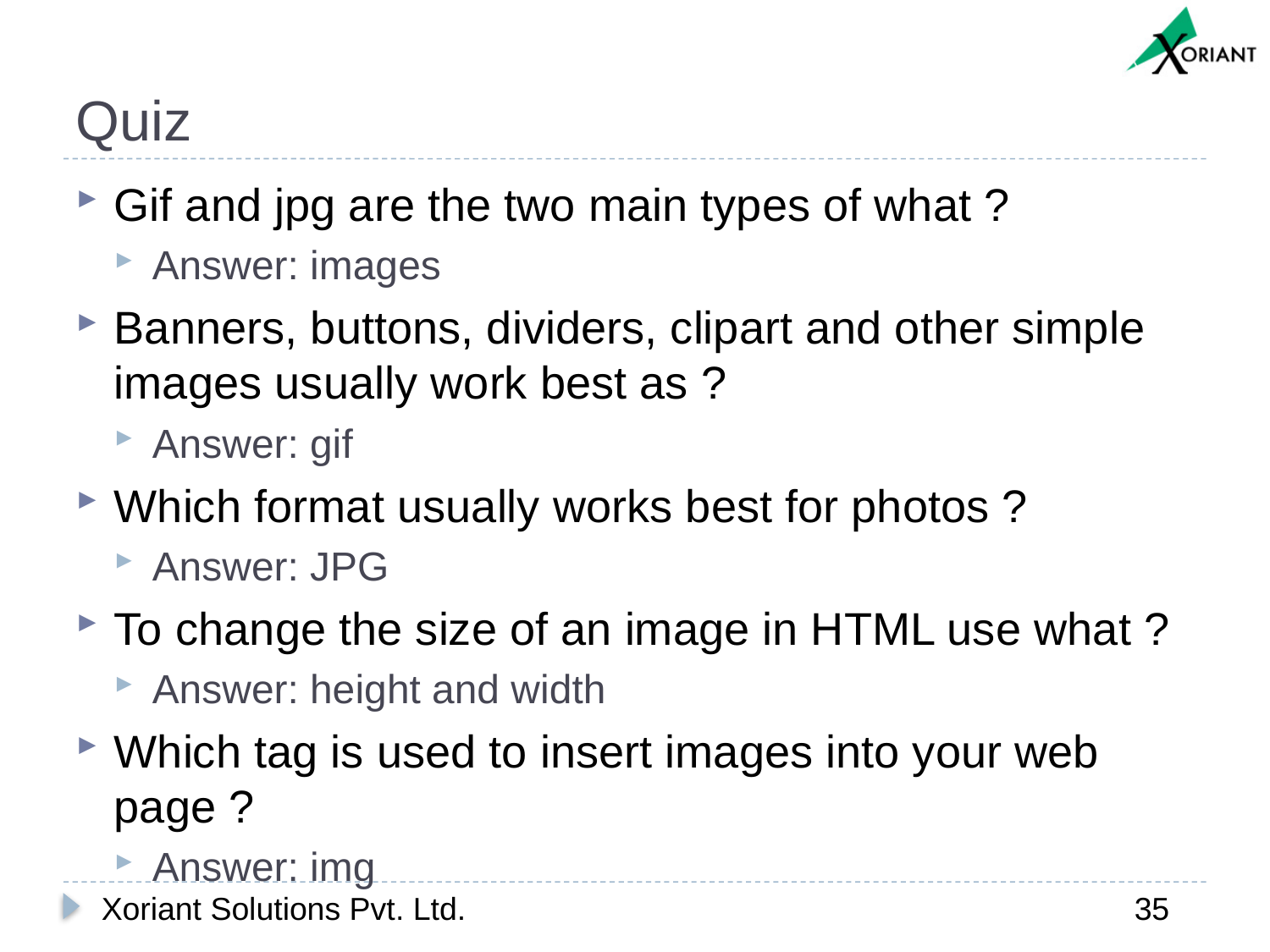

# Quiz
Gif and jpg are the two main types of what ?
Answer: images
Banners, buttons, dividers, clipart and other simple images usually work best as ?
Answer: gif
Which format usually works best for photos ?
Answer: JPG
To change the size of an image in HTML use what ?
Answer: height and width
Which tag is used to insert images into your web page ?
Answer: img
Xoriant Solutions Pvt. Ltd.
35